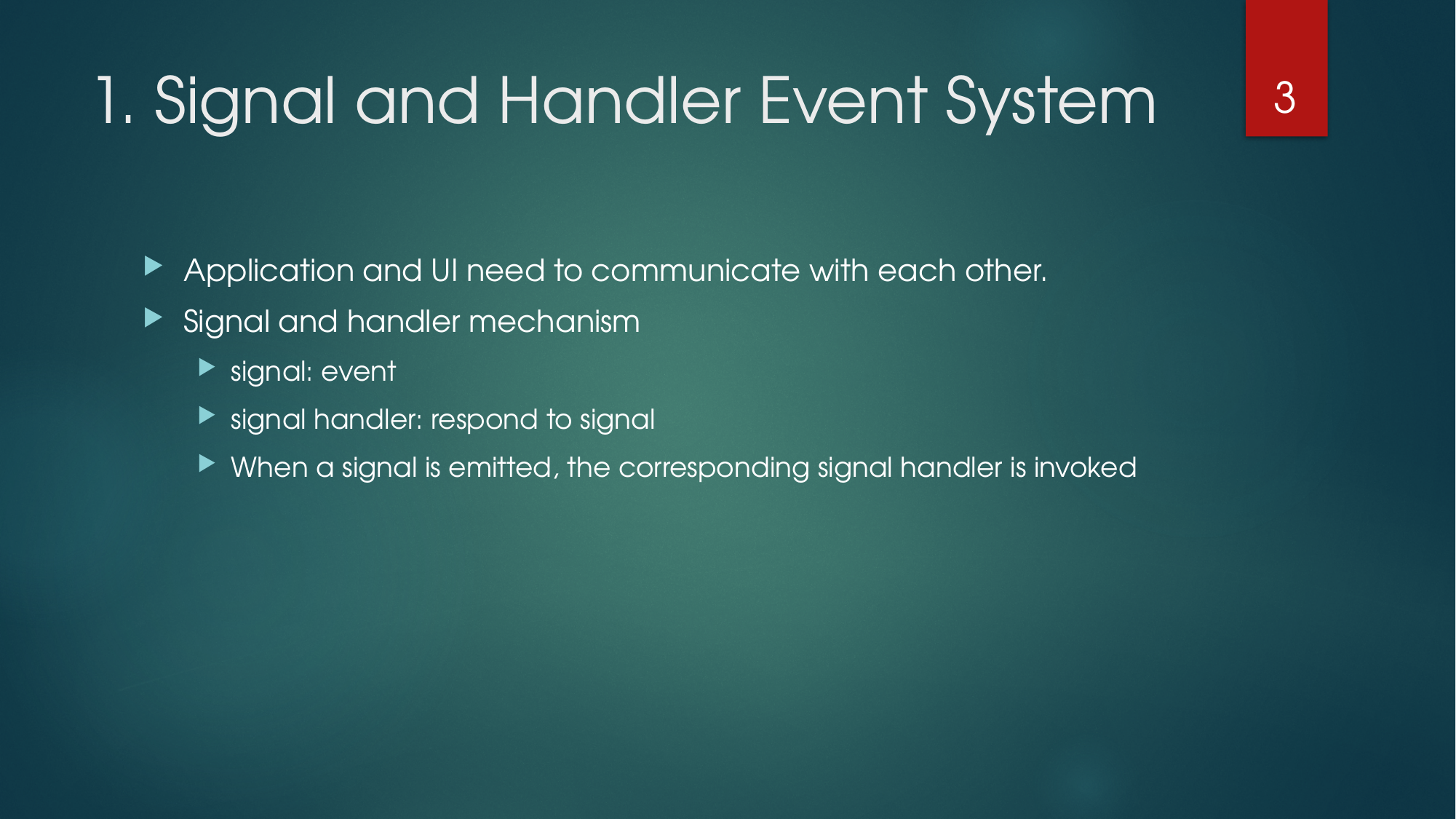

3
# 1. Signal and Handler Event System
Application and UI need to communicate with each other.
Signal and handler mechanism
signal: event
signal handler: respond to signal
When a signal is emitted, the corresponding signal handler is invoked